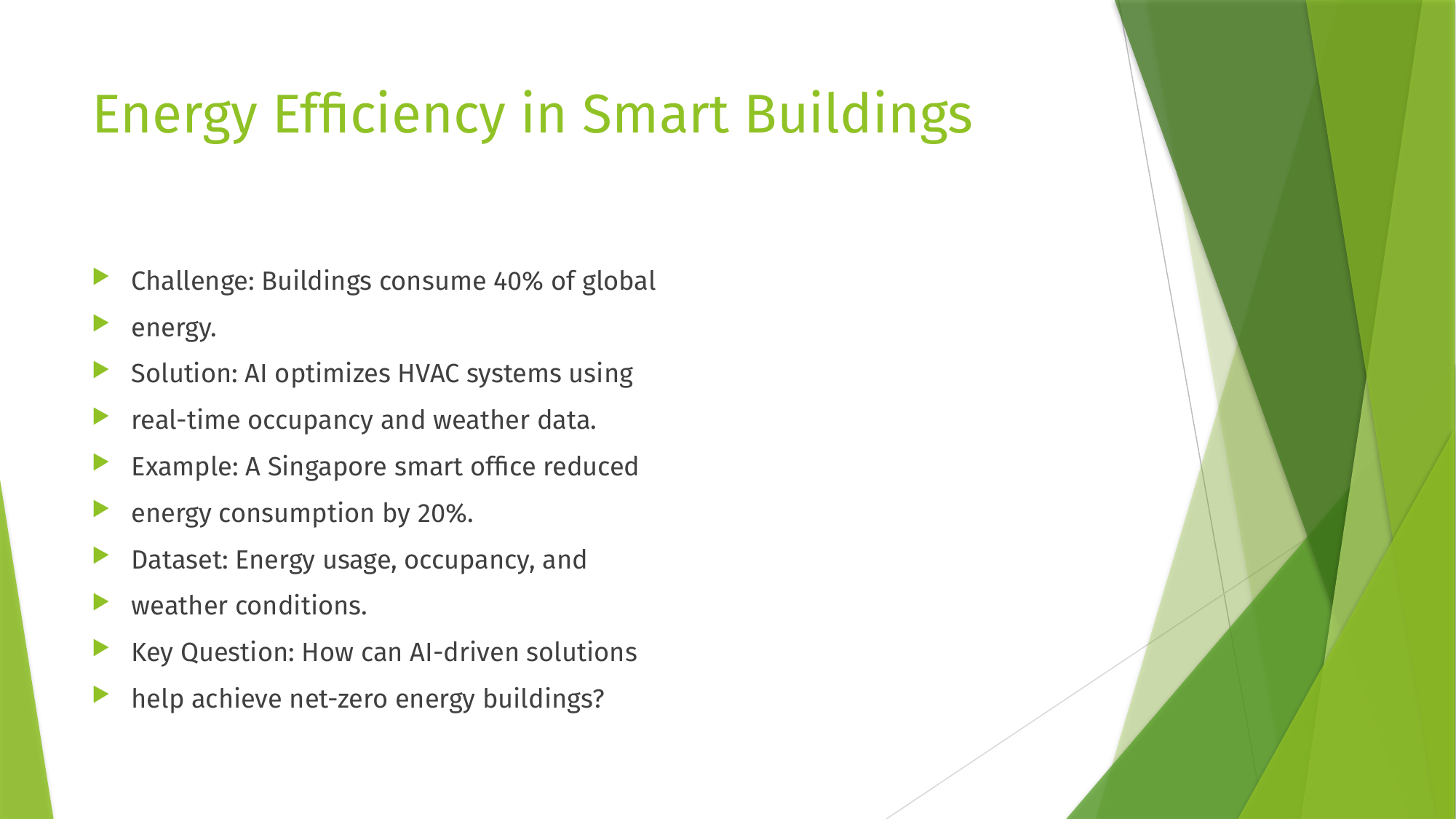

# Energy Efficiency in Smart Buildings
Challenge: Buildings consume 40% of global
energy.
Solution: AI optimizes HVAC systems using
real-time occupancy and weather data.
Example: A Singapore smart office reduced
energy consumption by 20%.
Dataset: Energy usage, occupancy, and
weather conditions.
Key Question: How can AI-driven solutions
help achieve net-zero energy buildings?